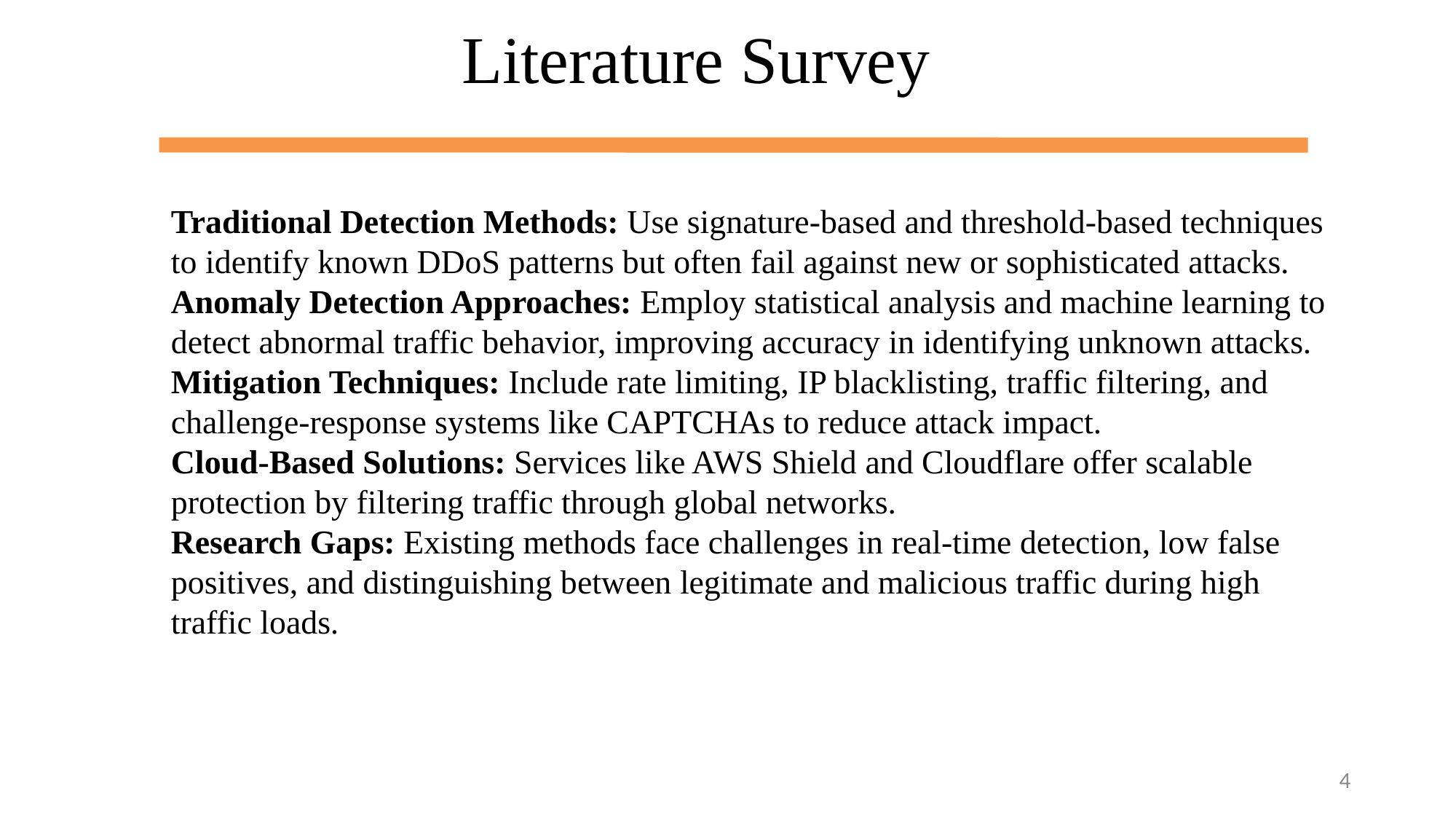

# Literature Survey
Traditional Detection Methods: Use signature-based and threshold-based techniques to identify known DDoS patterns but often fail against new or sophisticated attacks.
Anomaly Detection Approaches: Employ statistical analysis and machine learning to detect abnormal traffic behavior, improving accuracy in identifying unknown attacks.
Mitigation Techniques: Include rate limiting, IP blacklisting, traffic filtering, and challenge-response systems like CAPTCHAs to reduce attack impact.
Cloud-Based Solutions: Services like AWS Shield and Cloudflare offer scalable protection by filtering traffic through global networks.
Research Gaps: Existing methods face challenges in real-time detection, low false positives, and distinguishing between legitimate and malicious traffic during high traffic loads.
4